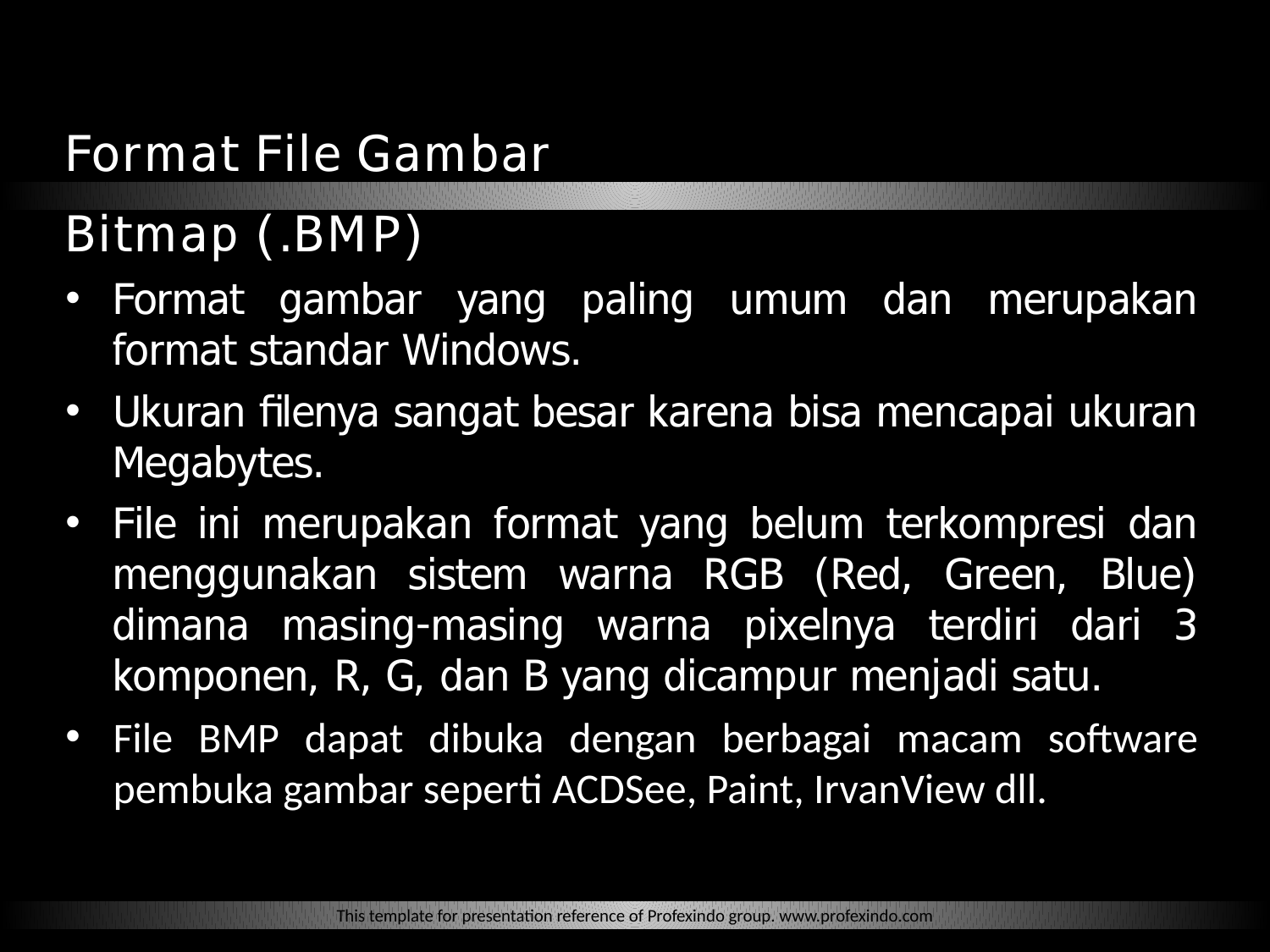

Format File Gambar
Bitmap (.BMP)
Format gambar yang paling umum dan merupakan format standar Windows.
Ukuran filenya sangat besar karena bisa mencapai ukuran Megabytes.
File ini merupakan format yang belum terkompresi dan menggunakan sistem warna RGB (Red, Green, Blue) dimana masing-masing warna pixelnya terdiri dari 3 komponen, R, G, dan B yang dicampur menjadi satu.
File BMP dapat dibuka dengan berbagai macam software pembuka gambar seperti ACDSee, Paint, IrvanView dll.